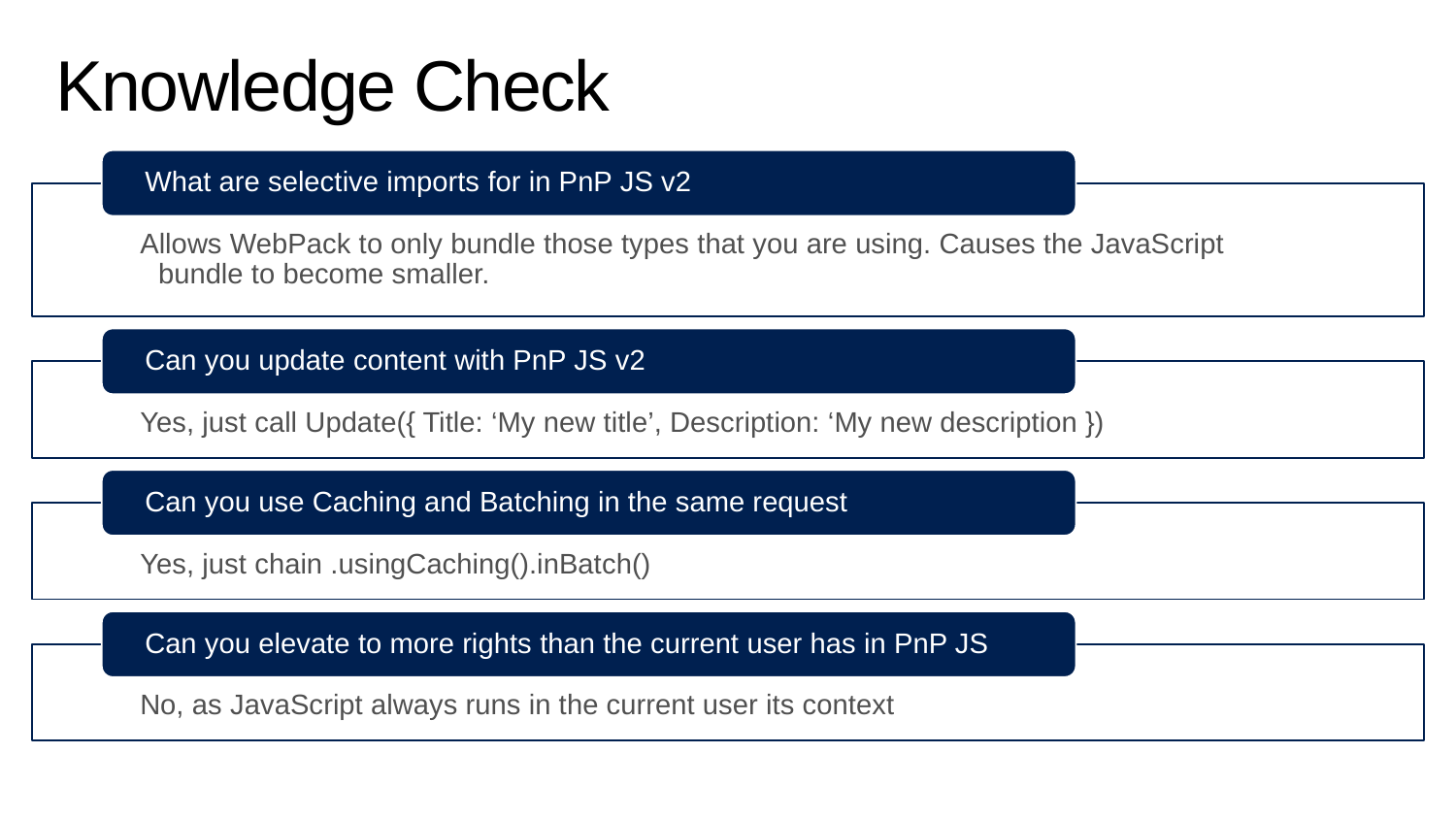

# Knowledge Check
Allows WebPack to only bundle those types that you are using. Causes the JavaScript bundle to become smaller.
What are selective imports for in PnP JS v2
Yes, just call Update({ Title: ‘My new title’, Description: ‘My new description })
Can you update content with PnP JS v2
Yes, just chain .usingCaching().inBatch()
Can you use Caching and Batching in the same request
No, as JavaScript always runs in the current user its context
Can you elevate to more rights than the current user has in PnP JS